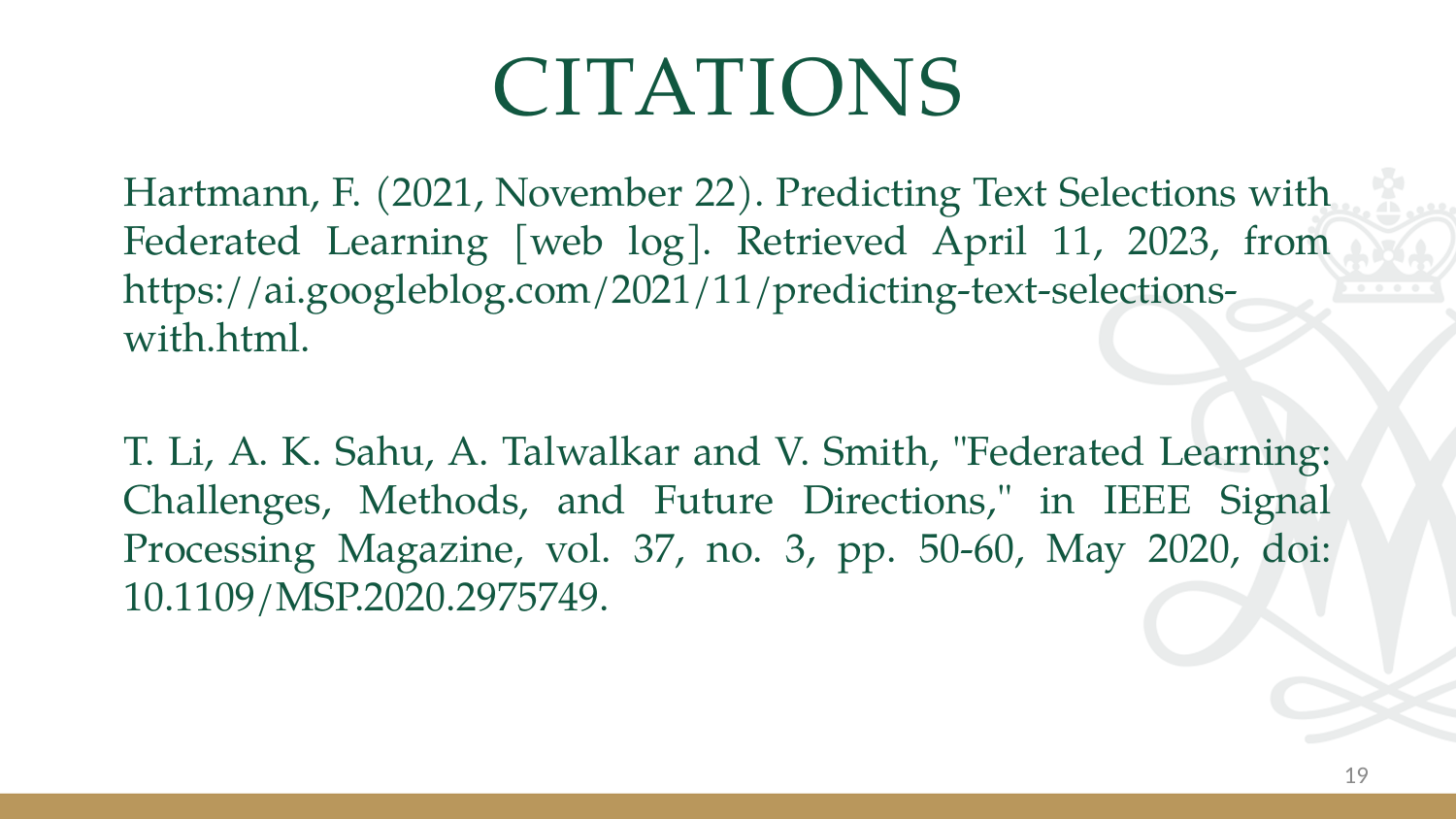

# Citations
Hartmann, F. (2021, November 22). Predicting Text Selections with Federated Learning [web log]. Retrieved April 11, 2023, from https://ai.googleblog.com/2021/11/predicting-text-selections-with.html.

T. Li, A. K. Sahu, A. Talwalkar and V. Smith, "Federated Learning: Challenges, Methods, and Future Directions," in IEEE Signal Processing Magazine, vol. 37, no. 3, pp. 50-60, May 2020, doi: 10.1109/MSP.2020.2975749.
19